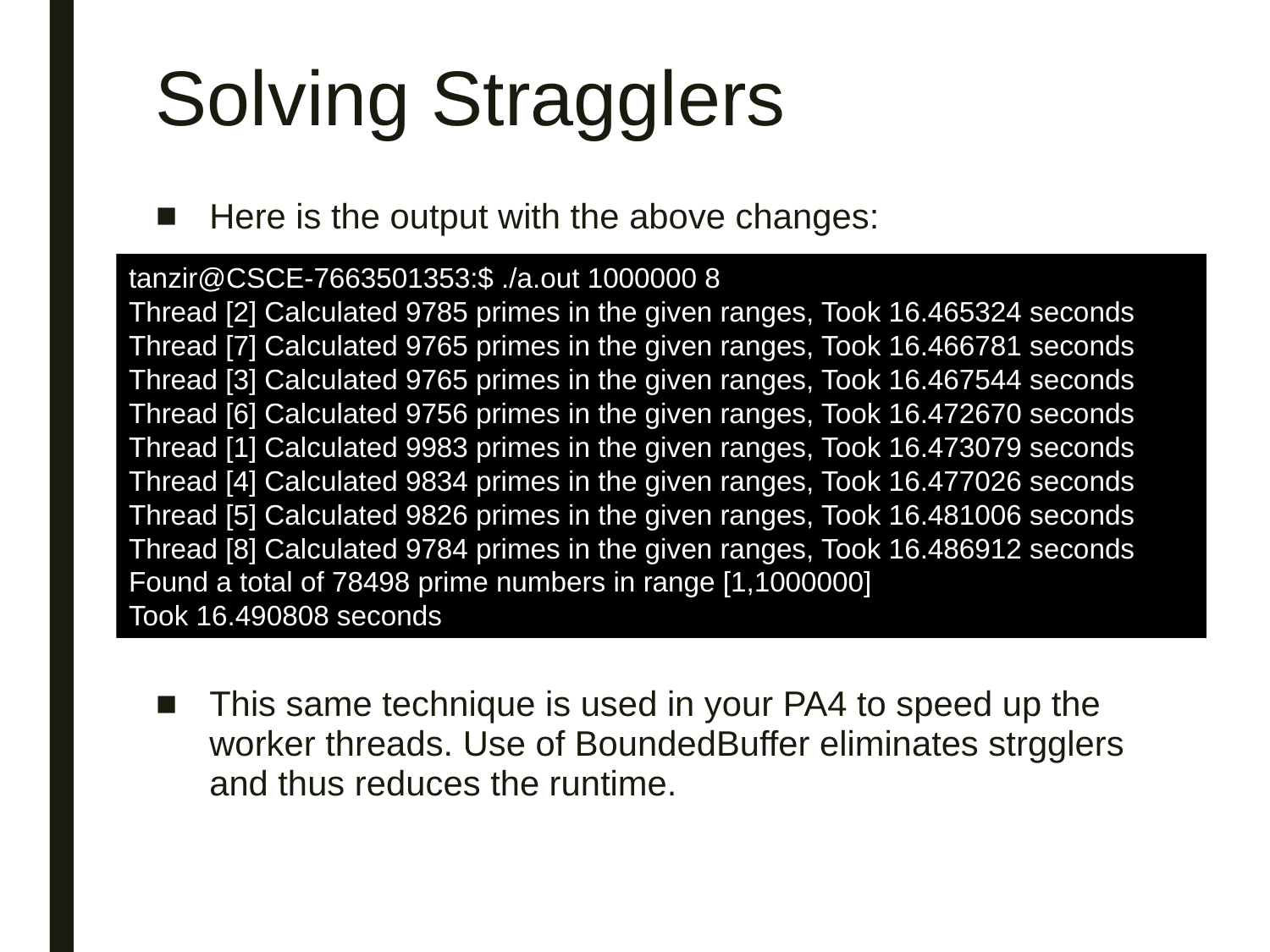

# Solving Stragglers
Here is the output with the above changes:

This same technique is used in your PA4 to speed up the worker threads. Use of BoundedBuffer eliminates strgglers and thus reduces the runtime.
tanzir@CSCE-7663501353:$ ./a.out 1000000 8
Thread [2] Calculated 9785 primes in the given ranges, Took 16.465324 seconds
Thread [7] Calculated 9765 primes in the given ranges, Took 16.466781 seconds
Thread [3] Calculated 9765 primes in the given ranges, Took 16.467544 seconds
Thread [6] Calculated 9756 primes in the given ranges, Took 16.472670 seconds
Thread [1] Calculated 9983 primes in the given ranges, Took 16.473079 seconds
Thread [4] Calculated 9834 primes in the given ranges, Took 16.477026 seconds
Thread [5] Calculated 9826 primes in the given ranges, Took 16.481006 seconds
Thread [8] Calculated 9784 primes in the given ranges, Took 16.486912 seconds
Found a total of 78498 prime numbers in range [1,1000000]
Took 16.490808 seconds